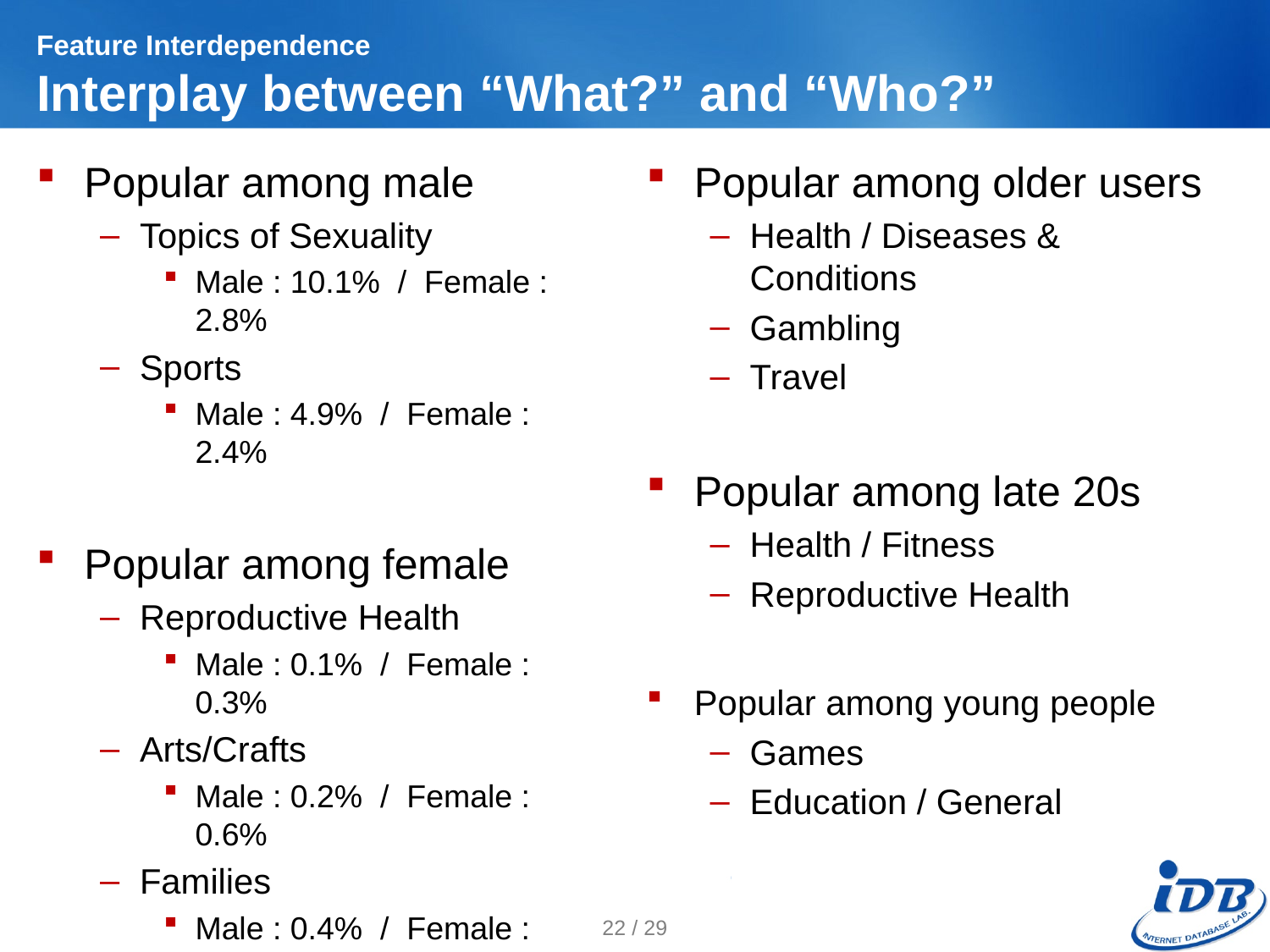

# Feature Interdependence Interplay between “What?” and “Who?”
Popular among male
Topics of Sexuality
Male : 10.1%  /  Female : 2.8%
Sports
Male : 4.9%  /  Female : 2.4%

Popular among female
Reproductive Health
Male : 0.1%  /  Female : 0.3%
Arts/Crafts
Male : 0.2%  /  Female : 0.6%
Families
Male : 0.4%  /  Female : 0.9%

Popular among older users
Health / Diseases & Conditions
Gambling
Travel

Popular among late 20s
Health / Fitness
Reproductive Health

Popular among young people
Games
Education / General

22 / 29